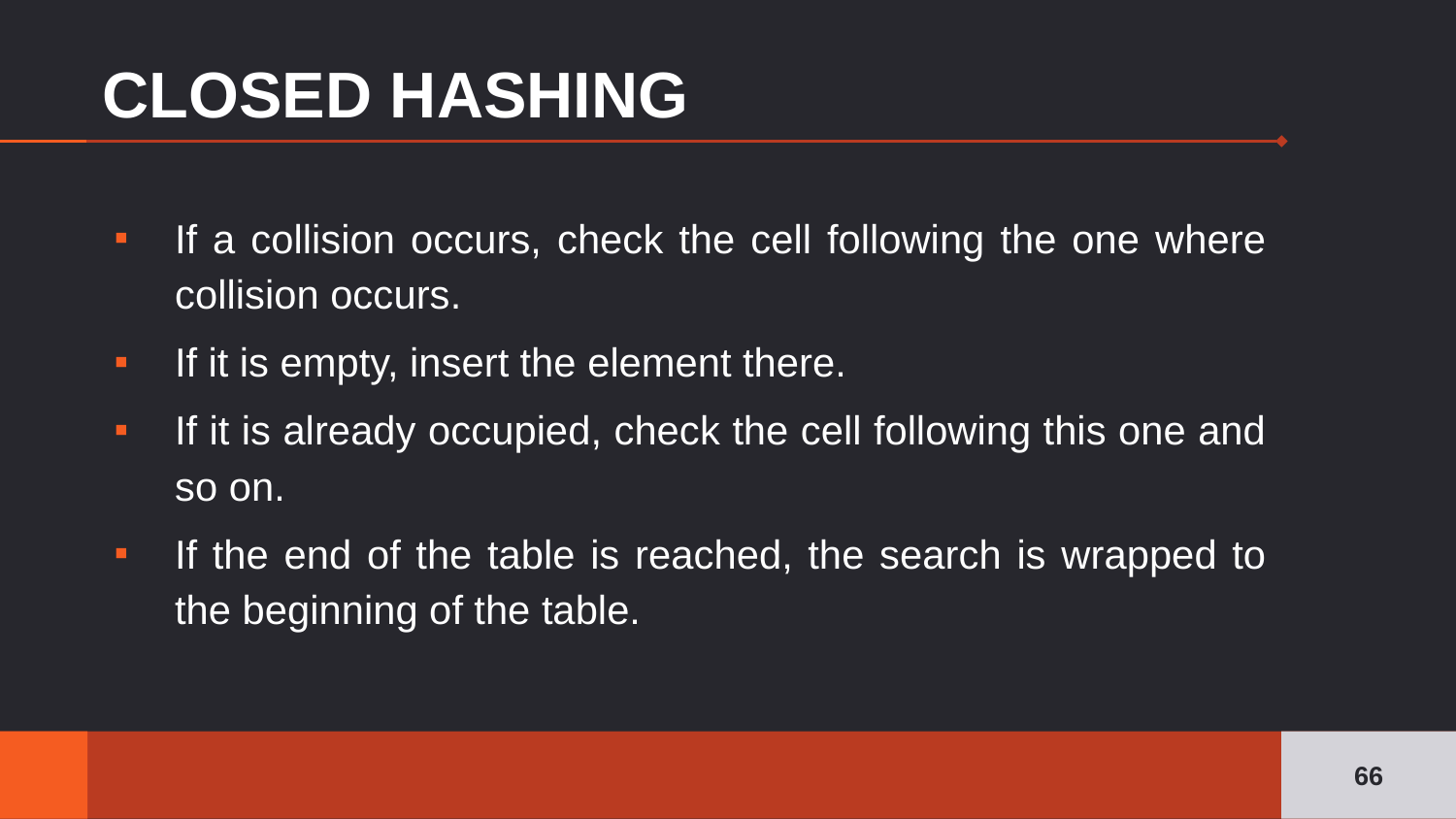

# CLOSED HASHING
If a collision occurs, check the cell following the one where collision occurs.
If it is empty, insert the element there.
If it is already occupied, check the cell following this one and so on.
If the end of the table is reached, the search is wrapped to the beginning of the table.
66